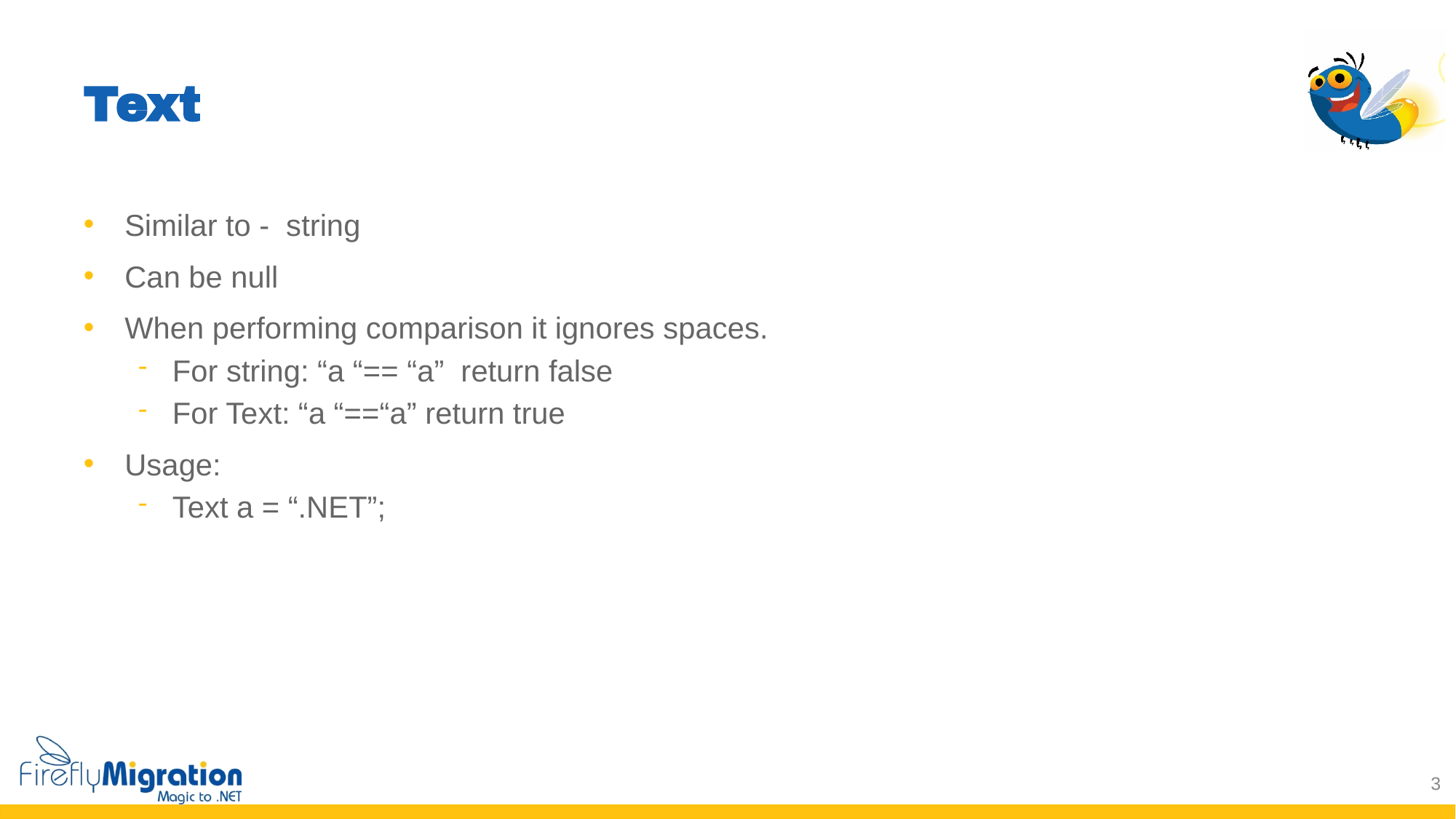

# Text
Similar to -  string
Can be null
When performing comparison it ignores spaces.
For string: “a “== “a”  return false
For Text: “a “==“a” return true
Usage:
Text a = “.NET”;
3